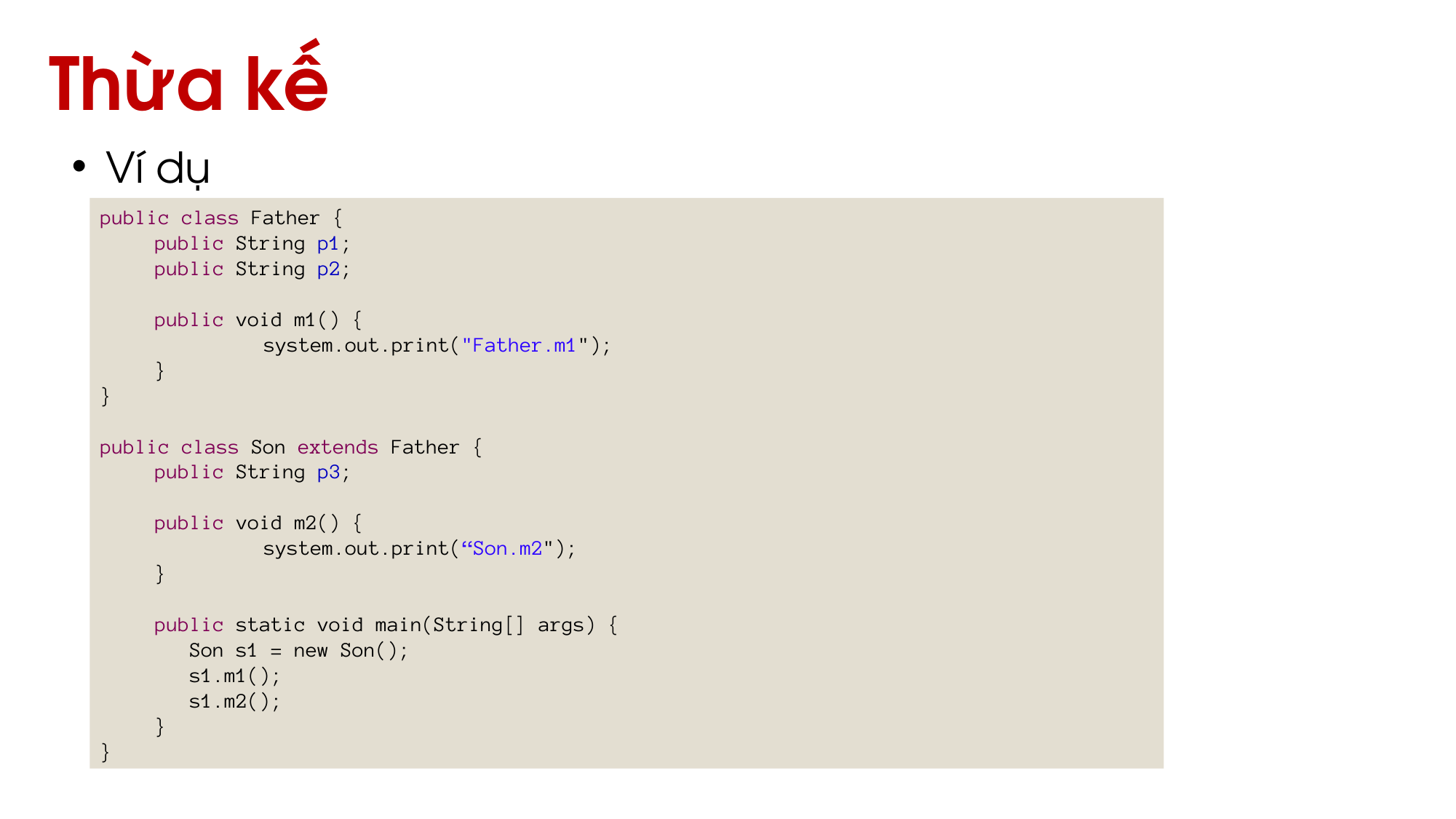

# Thừa kế
Ví dụ
public class Father {
public String p1;
public String p2;

public void m1() {
	system.out.print("Father.m1");
}
}

public class Son extends Father {
public String p3;

public void m2() {
	system.out.print(“Son.m2");
}

public static void main(String[] args) {
   Son s1 = new Son();
   s1.m1();
   s1.m2();
}
}